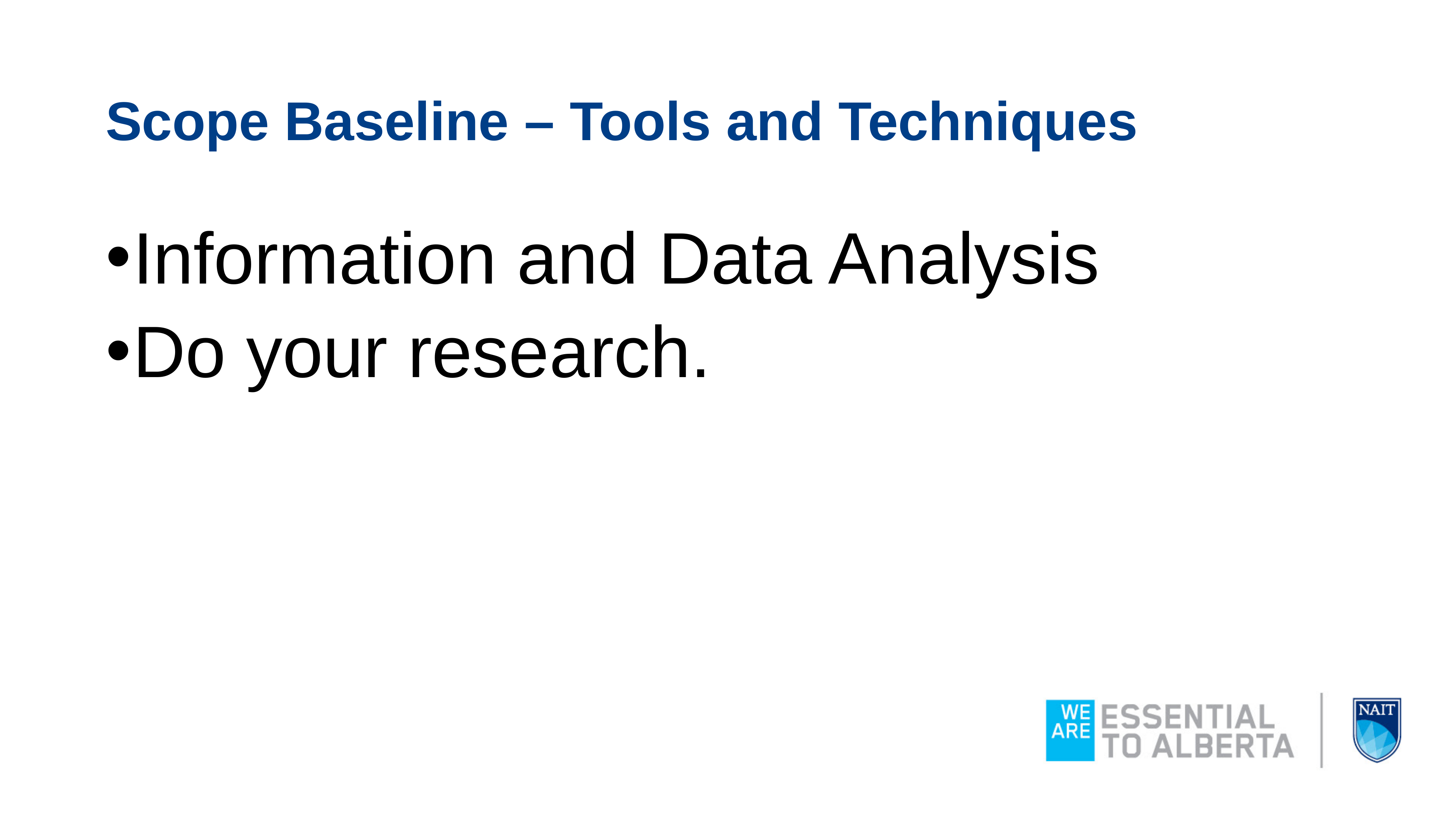

# Scope Baseline – Tools and Techniques
Information and Data Analysis
Do your research.